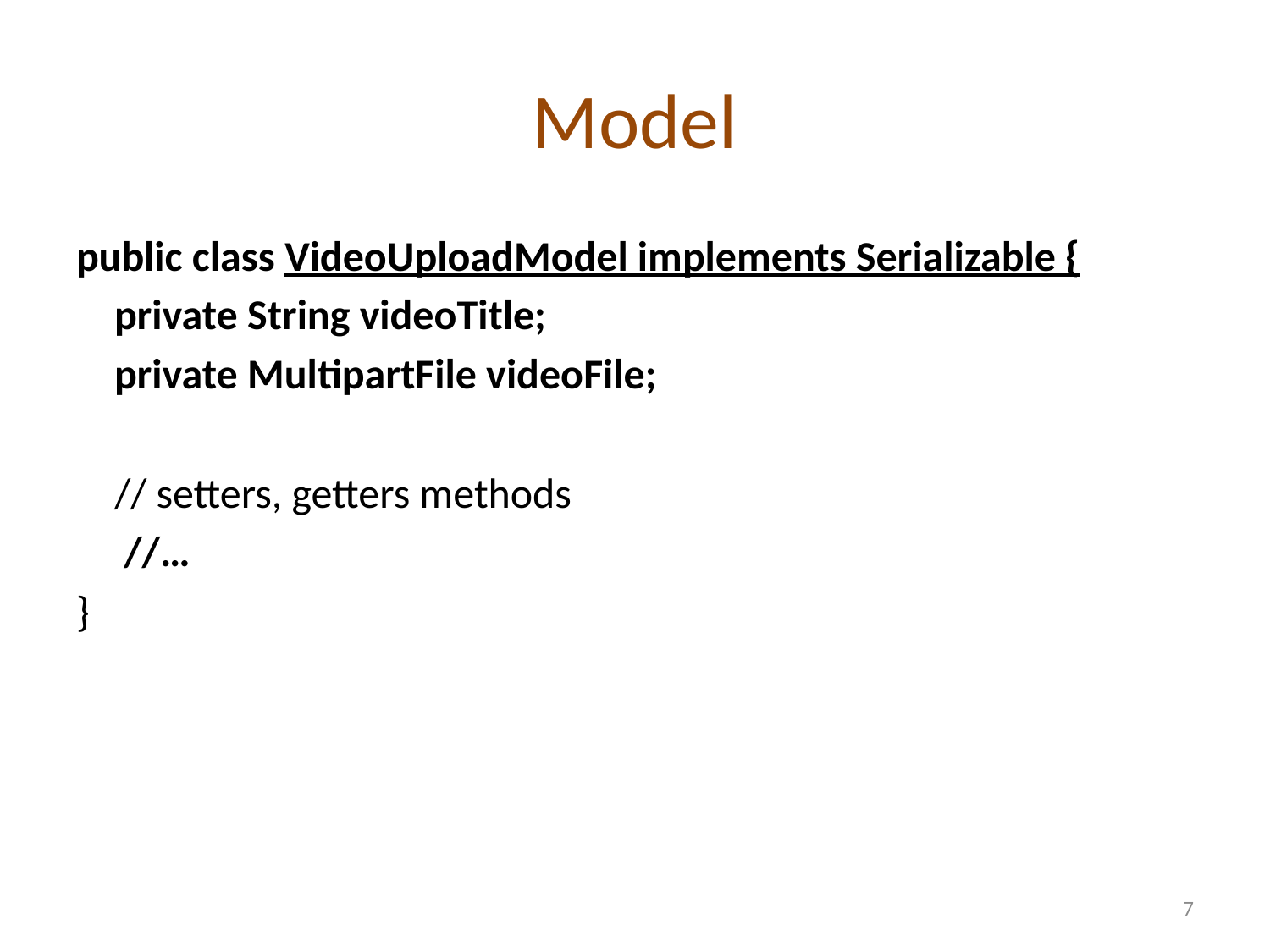

# Model
public class VideoUploadModel implements Serializable {
    private String videoTitle;
    private MultipartFile videoFile;

    // setters, getters methods
     //…
}

7